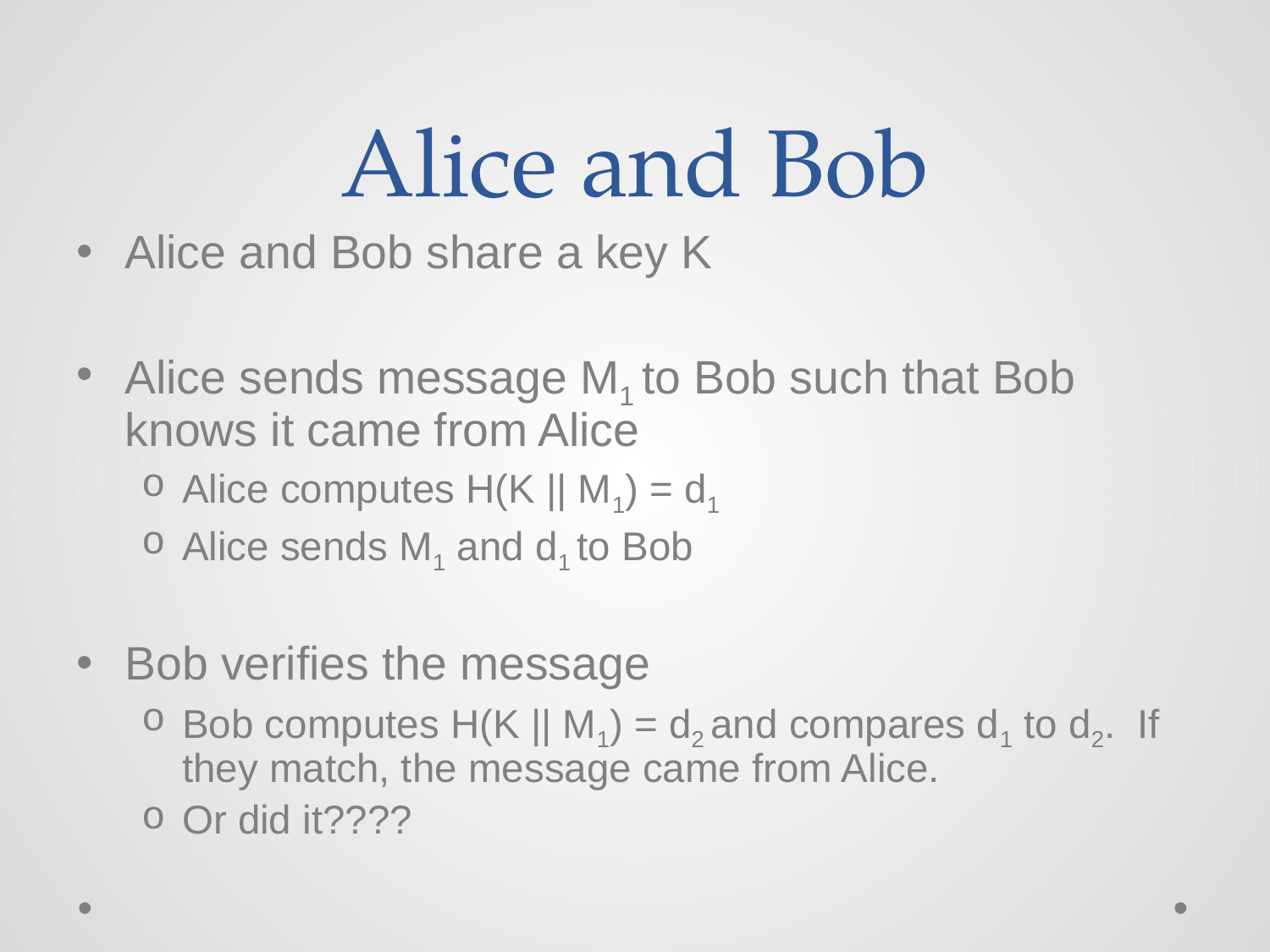

# Alice and Bob
Alice and Bob share a key K

Alice sends message M1 to Bob such that Bob knows it came from Alice
Alice computes H(K || M1) = d1
Alice sends M1 and d1 to Bob

Bob verifies the message
Bob computes H(K || M1) = d2 and compares d1 to d2.  If they match, the message came from Alice.
Or did it????